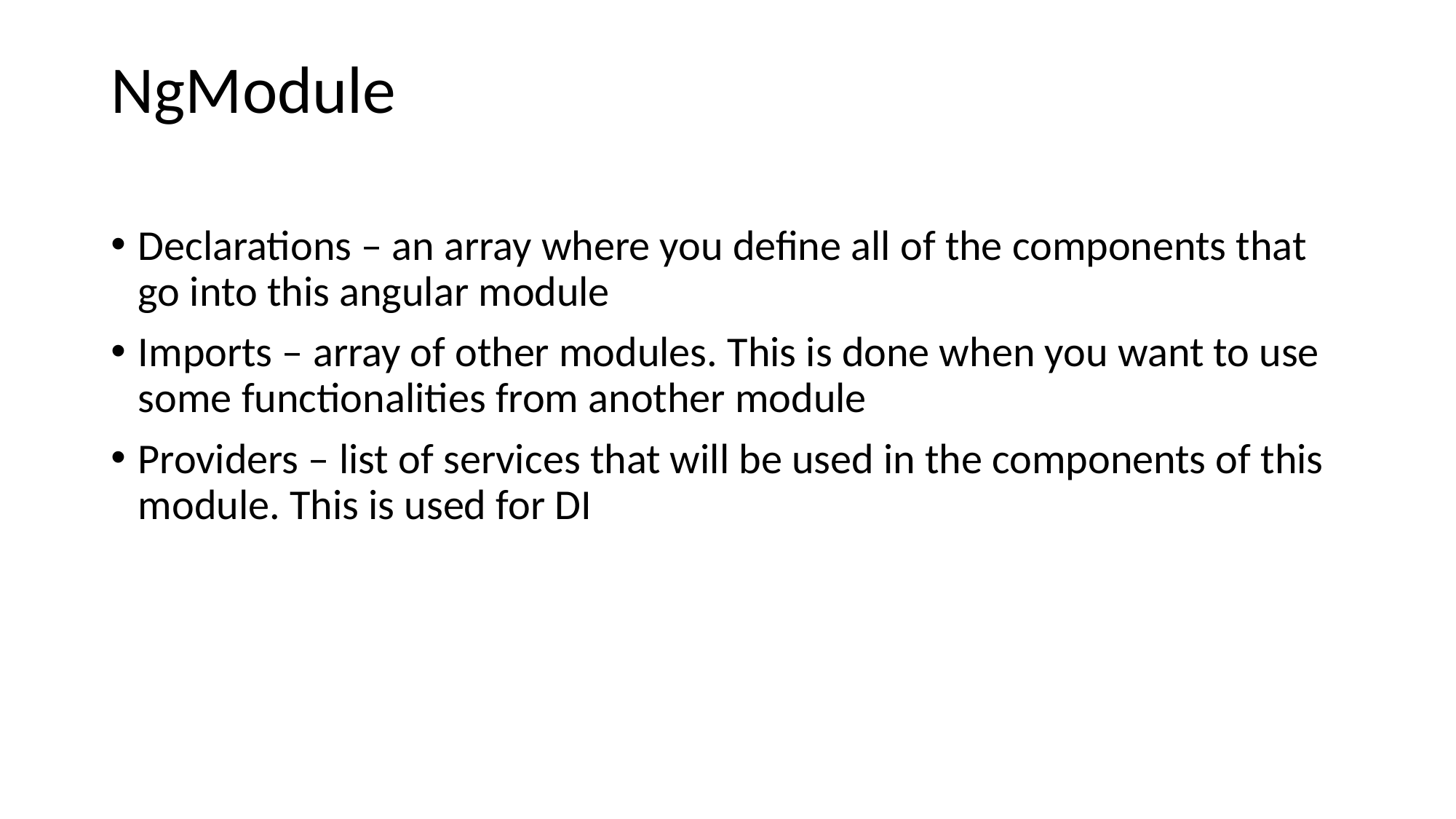

# NgModule
Declarations – an array where you define all of the components that go into this angular module
Imports – array of other modules. This is done when you want to use some functionalities from another module
Providers – list of services that will be used in the components of this module. This is used for DI